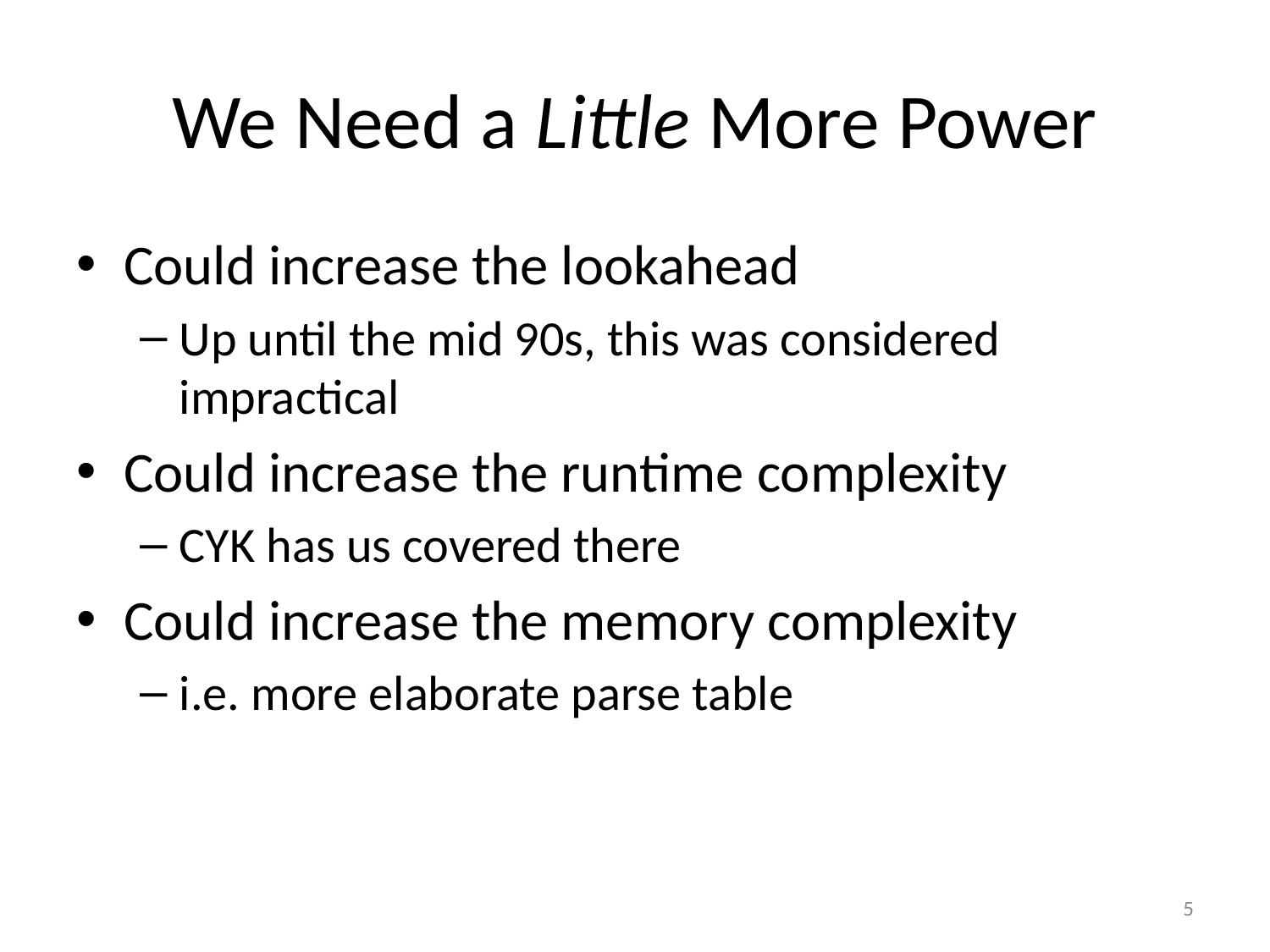

# We Need a Little More Power
Could increase the lookahead
Up until the mid 90s, this was considered impractical
Could increase the runtime complexity
CYK has us covered there
Could increase the memory complexity
i.e. more elaborate parse table

5